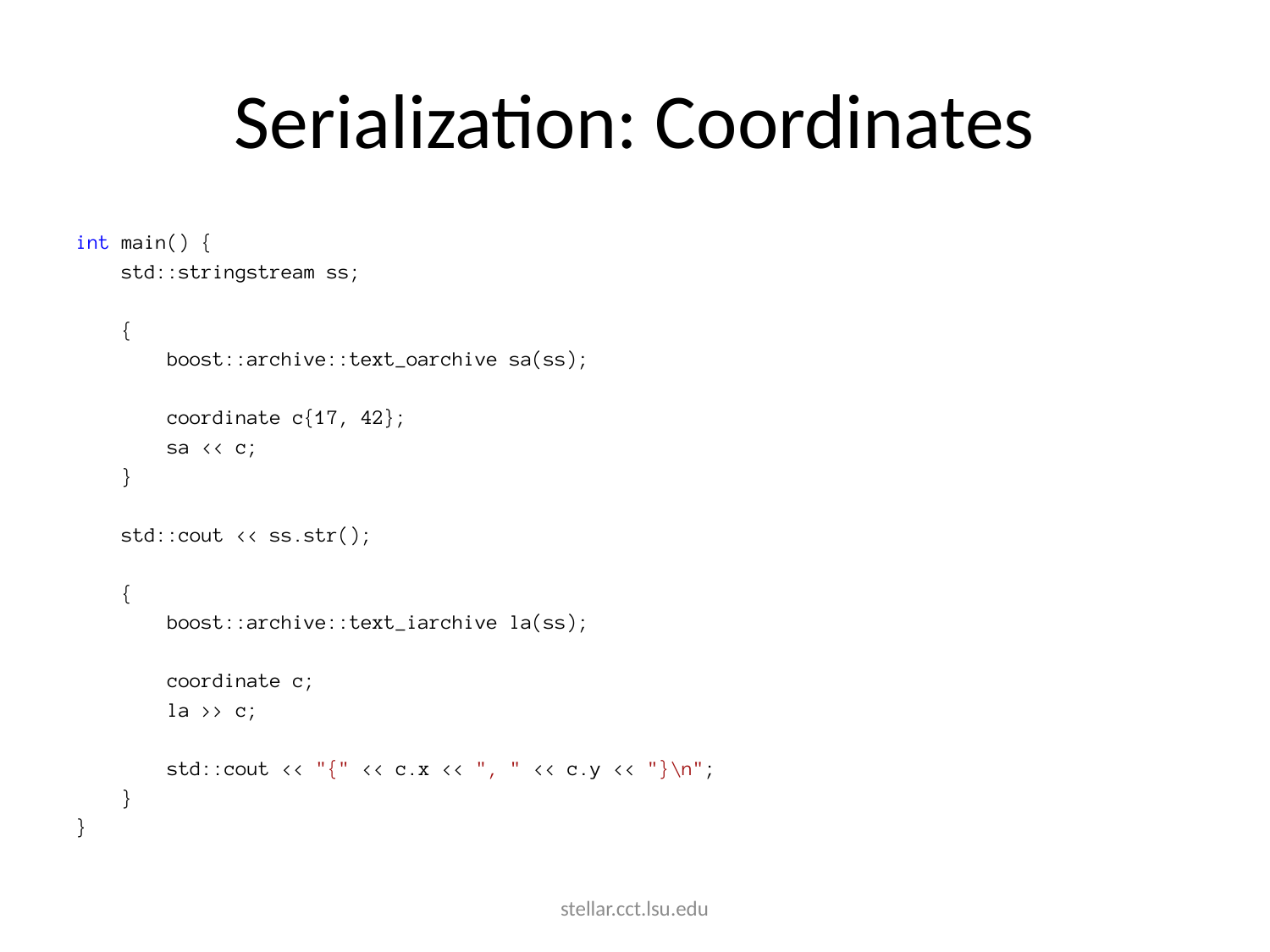

# Serialization: Coordinates
int main() {
    std::stringstream ss;

    {
        boost::archive::text_oarchive sa(ss);

        coordinate c{17, 42};
        sa << c;
    }

    std::cout << ss.str();

    {
        boost::archive::text_iarchive la(ss);

        coordinate c;
        la >> c;

        std::cout << "{" << c.x << ", " << c.y << "}\n";
    }
}

stellar.cct.lsu.edu